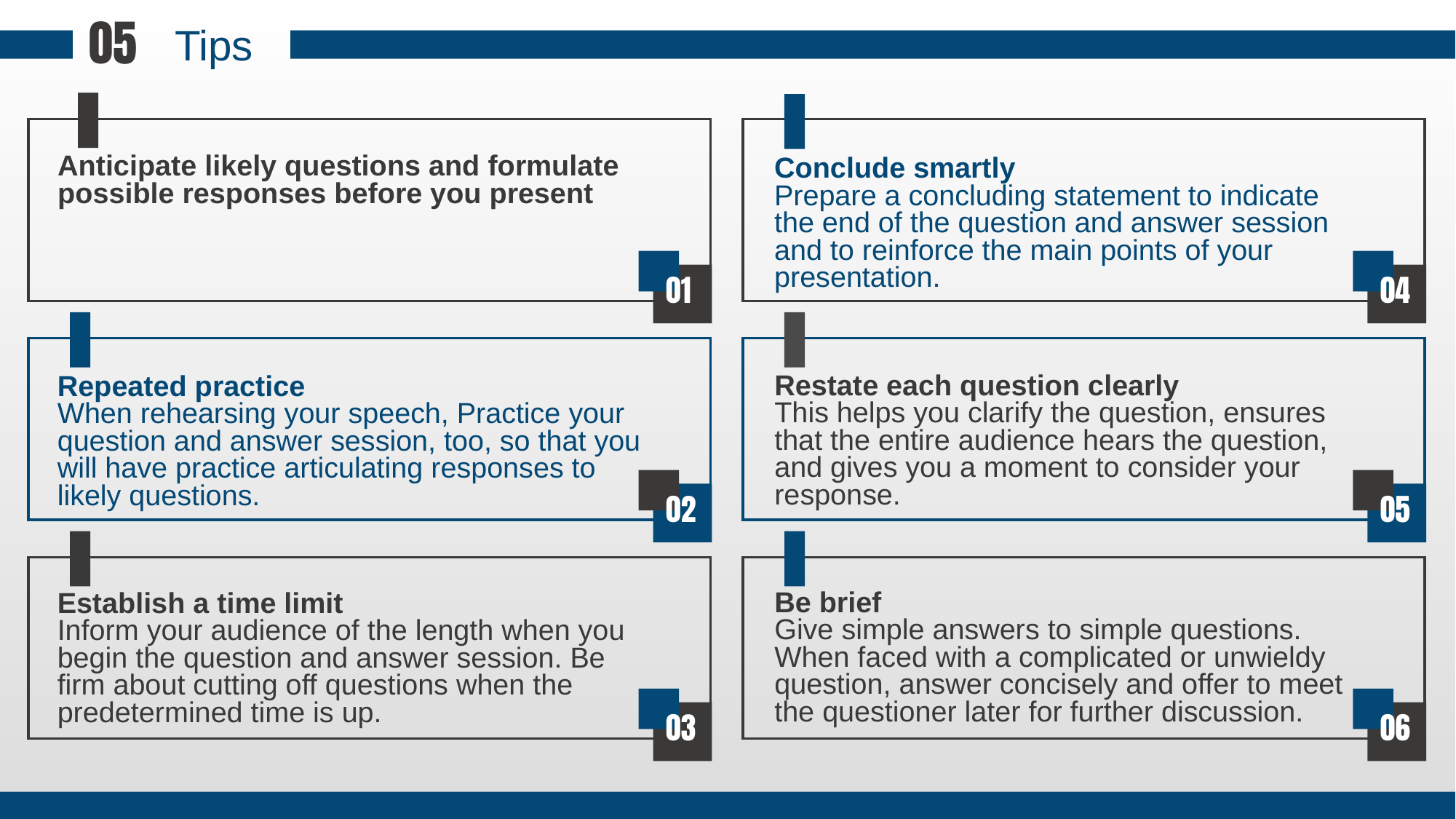

05
Tips

01

04
Anticipate likely questions and formulate possible responses before you present
Conclude smartly
Prepare a concluding statement to indicate the end of the question and answer session and to reinforce the main points of your presentation.

02

05
Restate each question clearly
This helps you clarify the question, ensures that the entire audience hears the question, and gives you a moment to consider your response.
Repeated practice
When rehearsing your speech, Practice your question and answer session, too, so that you will have practice articulating responses to likely questions.

03

06
Be brief
Give simple answers to simple questions. When faced with a complicated or unwieldy question, answer concisely and offer to meet the questioner later for further discussion.
Establish a time limit
Inform your audience of the length when you begin the question and answer session. Be firm about cutting off questions when the predetermined time is up.